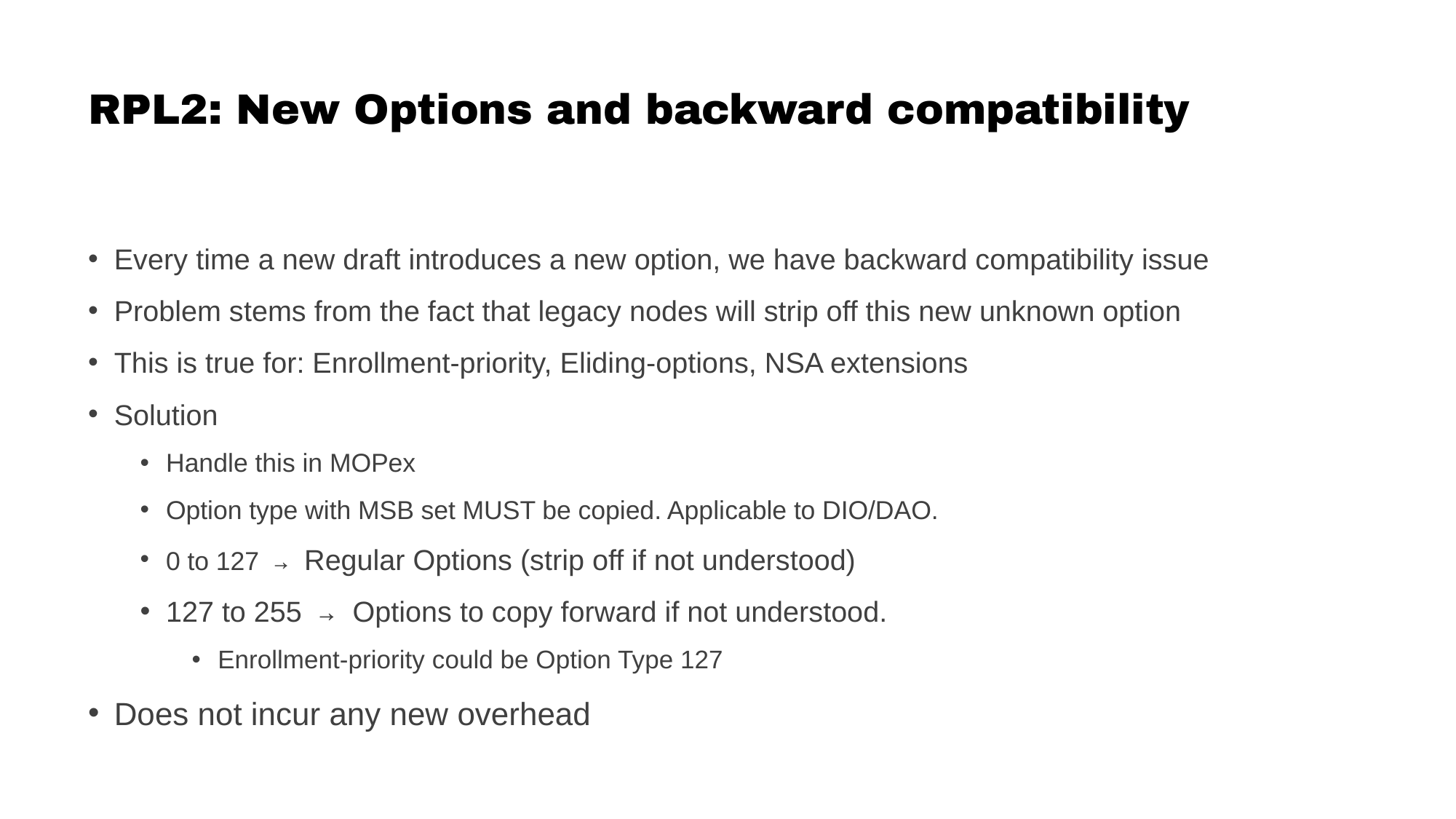

# RPL2: New Options and backward compatibility
Every time a new draft introduces a new option, we have backward compatibility issue
Problem stems from the fact that legacy nodes will strip off this new unknown option
This is true for: Enrollment-priority, Eliding-options, NSA extensions
Solution
Handle this in MOPex
Option type with MSB set MUST be copied. Applicable to DIO/DAO.
0 to 127  → Regular Options (strip off if not understood)
127 to 255  → Options to copy forward if not understood.
Enrollment-priority could be Option Type 127
Does not incur any new overhead